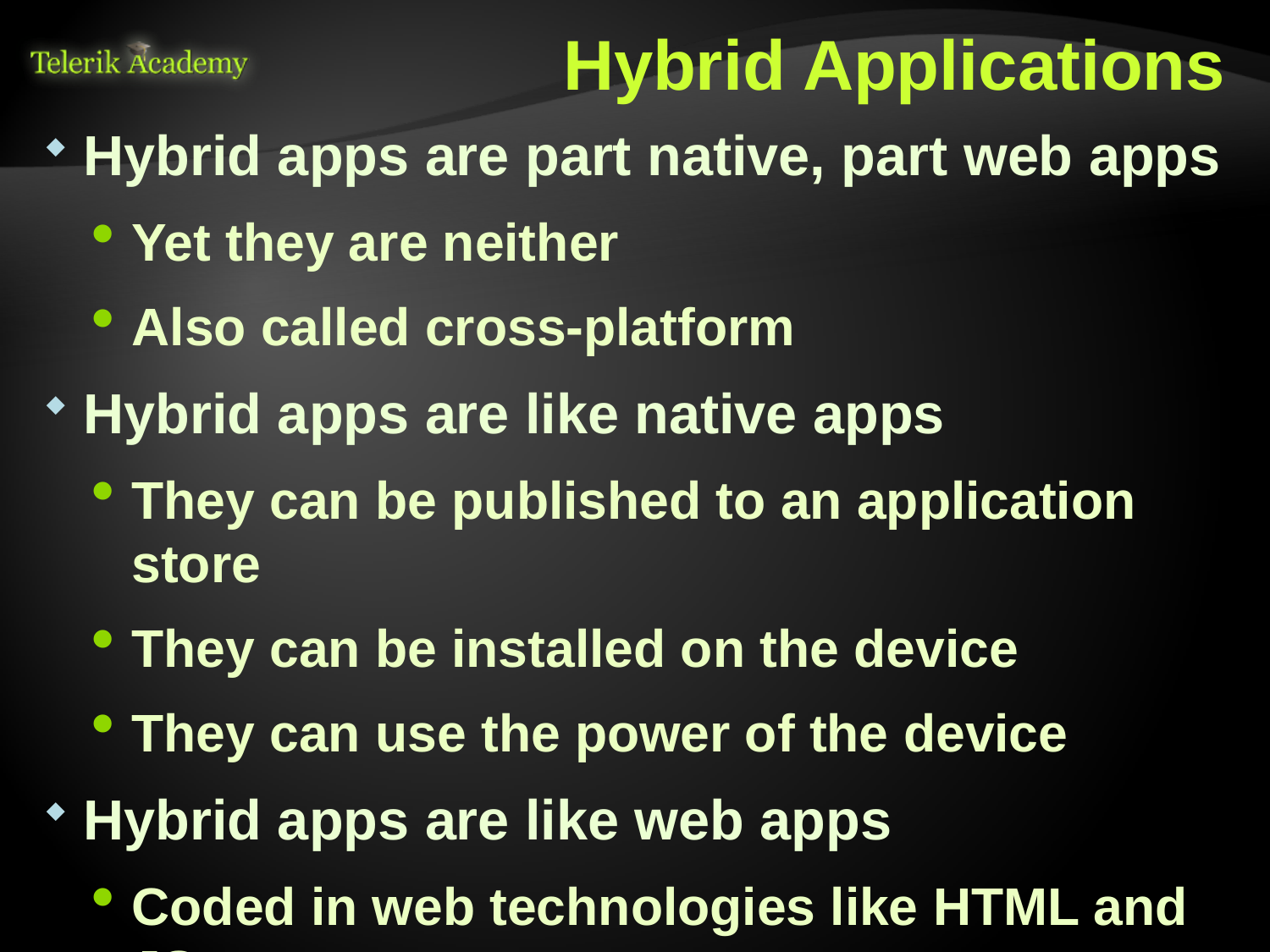

# Hybrid Applications
Hybrid apps are part native, part web apps
Yet they are neither
Also called cross-platform
Hybrid apps are like native apps
They can be published to an application store
They can be installed on the device
They can use the power of the device
Hybrid apps are like web apps
Coded in web technologies like HTML and JS